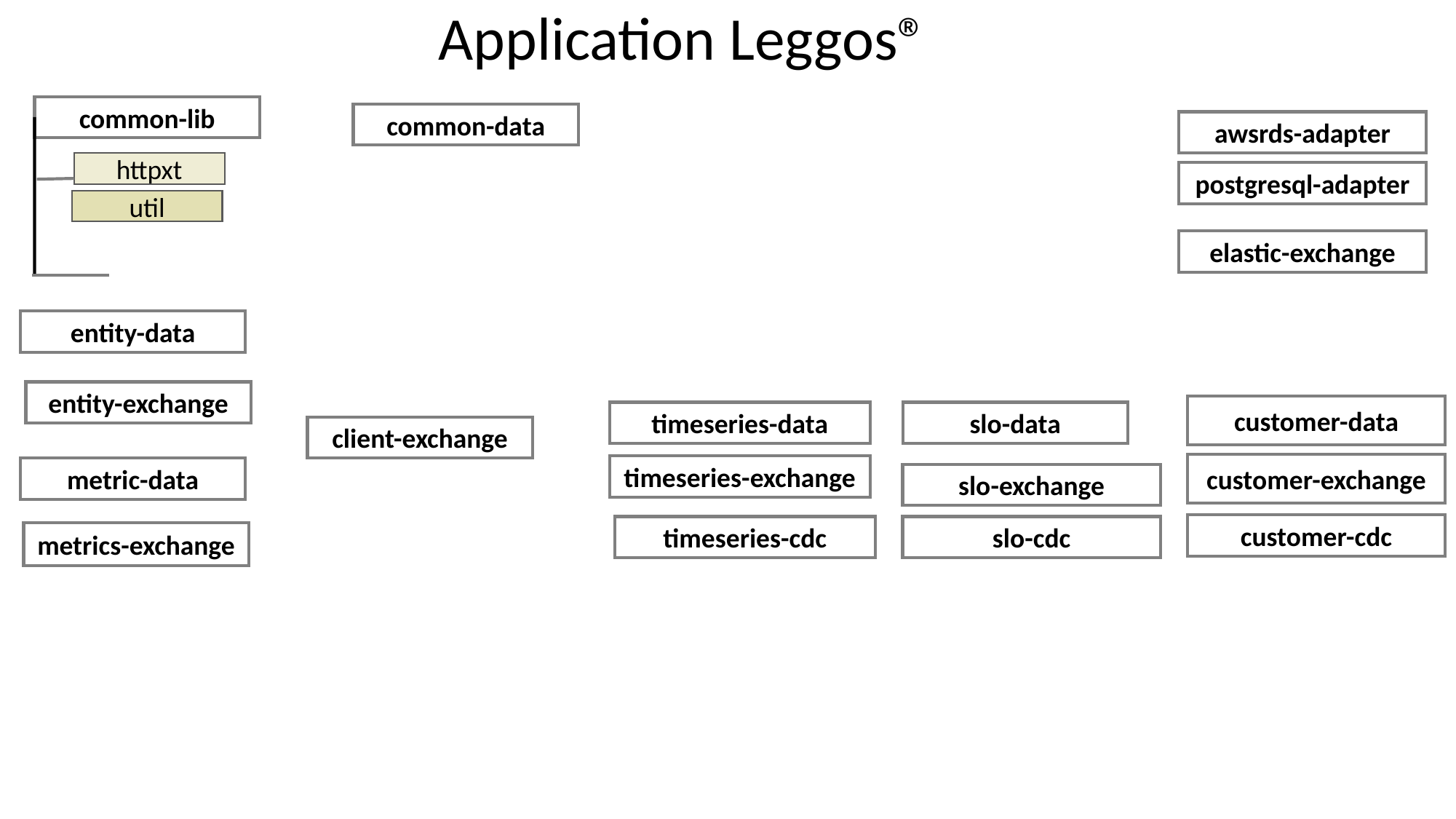

# Application Leggos®
common-lib
common-data
awsrds-adapter
httpxt
postgresql-adapter
util
elastic-exchange
entity-data
entity-exchange
customer-data
slo-data
timeseries-data
client-exchange
customer-exchange
timeseries-exchange
metric-data
slo-exchange
customer-cdc
timeseries-cdc
slo-cdc
metrics-exchange